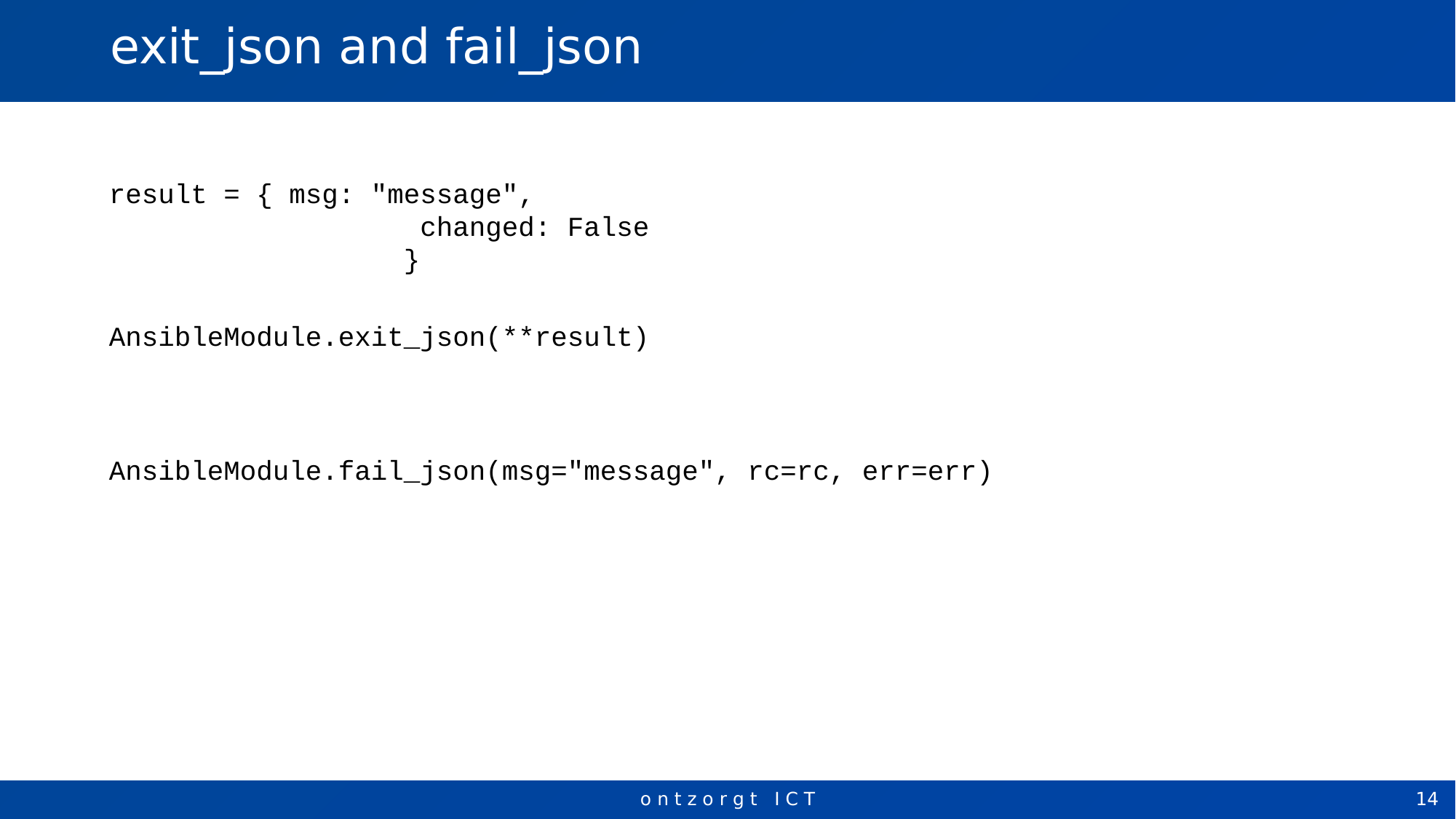

# exit_json and fail_json

result = { msg: "message",
                   changed: False
                  }

AnsibleModule.exit_json(**result)

AnsibleModule.fail_json(msg="message", rc=rc, err=err)

14